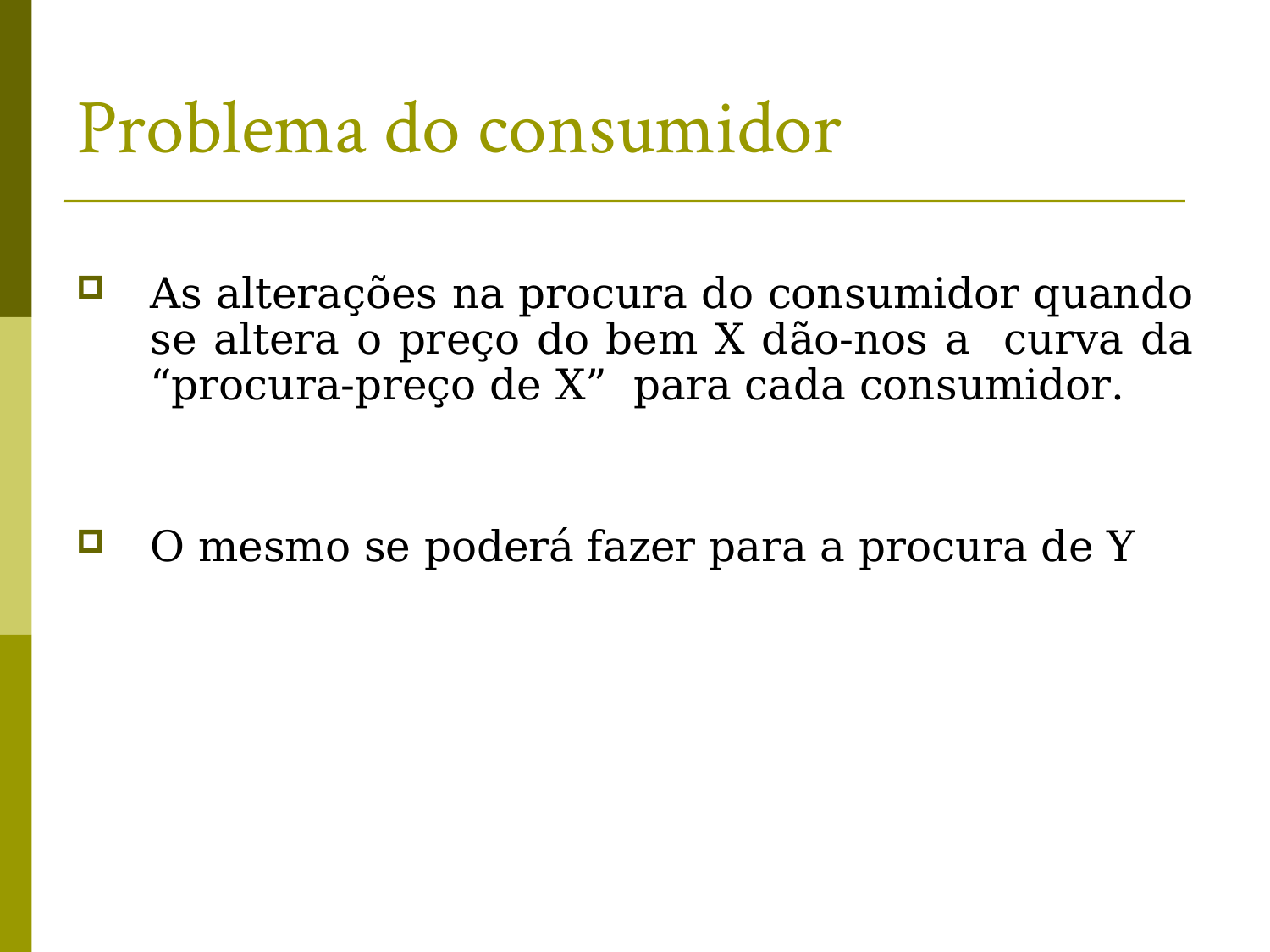

# Problema do consumidor

As alterações na procura do consumidor quando se altera o preço do bem X dão-nos a  curva da “procura-preço de X”  para cada consumidor.

O mesmo se poderá fazer para a procura de Y